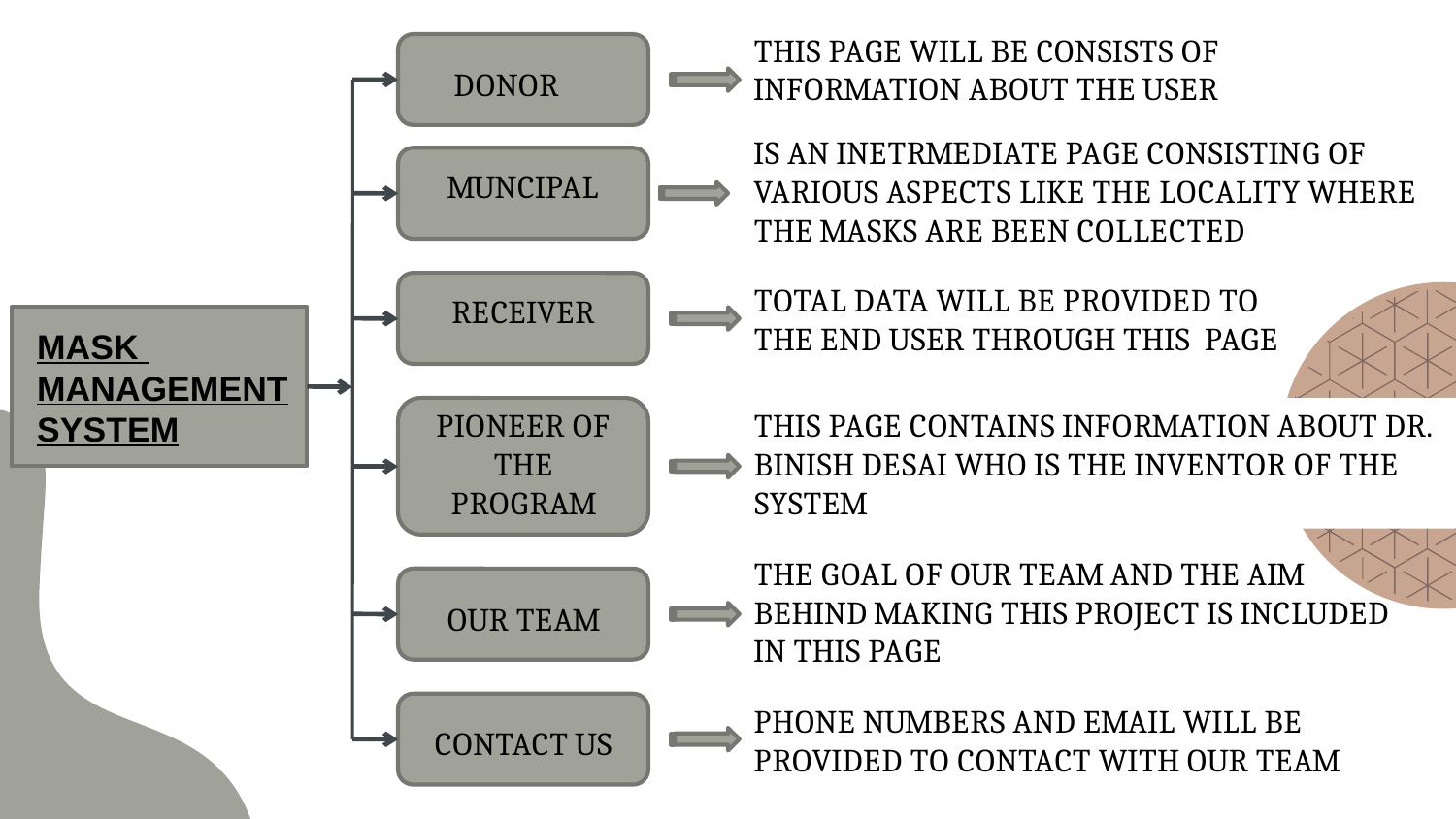

THIS PAGE WILL BE CONSISTS OF INFORMATION ABOUT THE USER

DONOR

IS AN INETRMEDIATE PAGE CONSISTING OF VARIOUS ASPECTS LIKE THE LOCALITY WHERE THE MASKS ARE BEEN COLLECTED

MUNCIPAL

TOTAL DATA WILL BE PROVIDED TO THE END USER THROUGH THIS  PAGE
RECEIVER

MASK
MANAGEMENT SYSTEM

PIONEER OF THE PROGRAM
THIS PAGE CONTAINS INFORMATION ABOUT DR. BINISH DESAI WHO IS THE INVENTOR OF THE SYSTEM

THE GOAL OF OUR TEAM AND THE AIM BEHIND MAKING THIS PROJECT IS INCLUDED IN THIS PAGE

OUR TEAM

PHONE NUMBERS AND EMAIL WILL BE PROVIDED TO CONTACT WITH OUR TEAM
CONTACT US